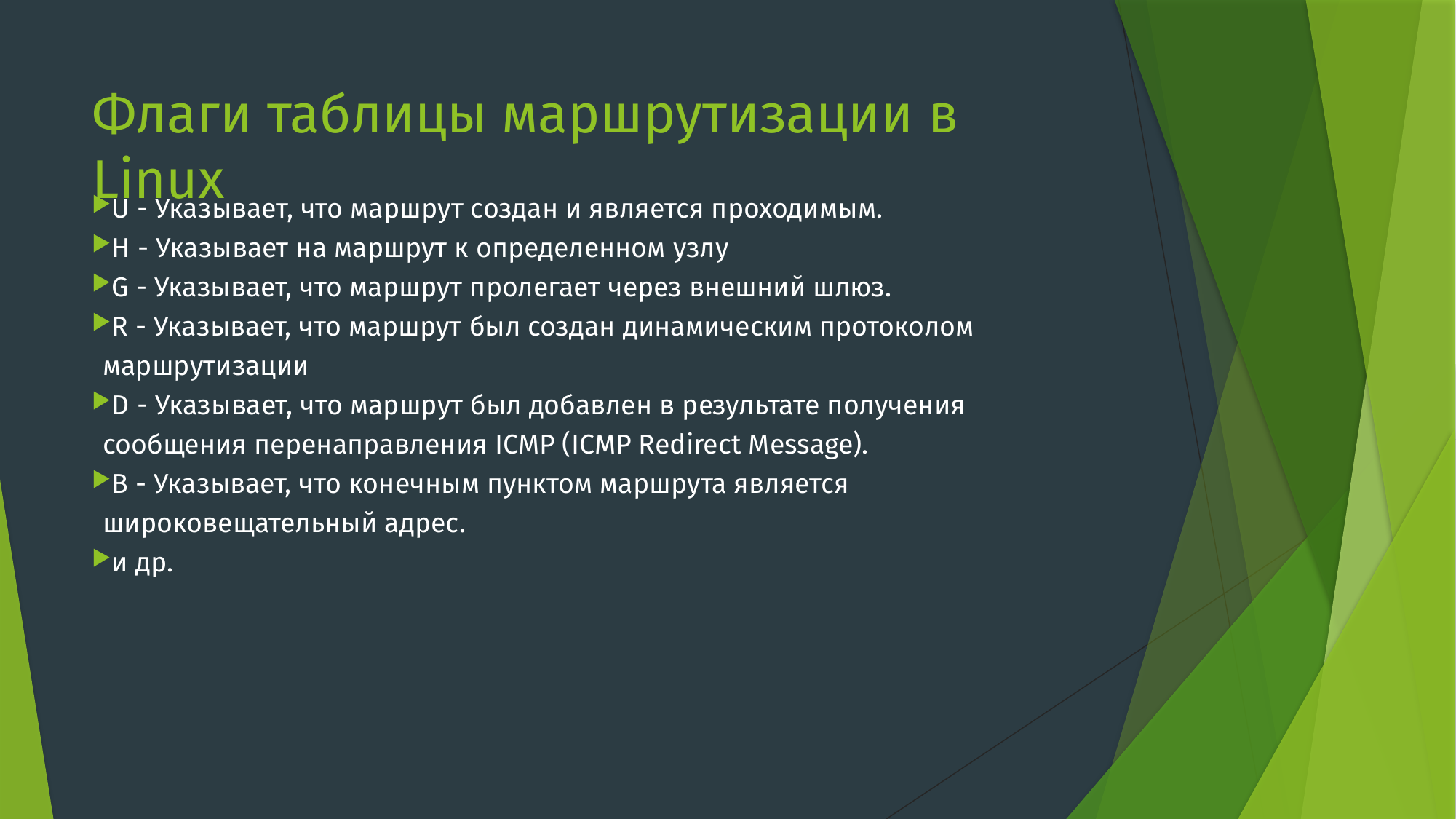

# Флаги таблицы маршрутизации в Linux
U - Указывает, что маршрут создан и является проходимым.
H - Указывает на маршрут к определенном узлу
G - Указывает, что маршрут пролегает через внешний шлюз.
R - Указывает, что маршрут был создан динамическим протоколом маршрутизации
D - Указывает, что маршрут был добавлен в результате получения сообщения перенаправления ICMP (ICMP Redirect Message).
В - Указывает, что конечным пунктом маршрута является широковещательный адрес.
и др.